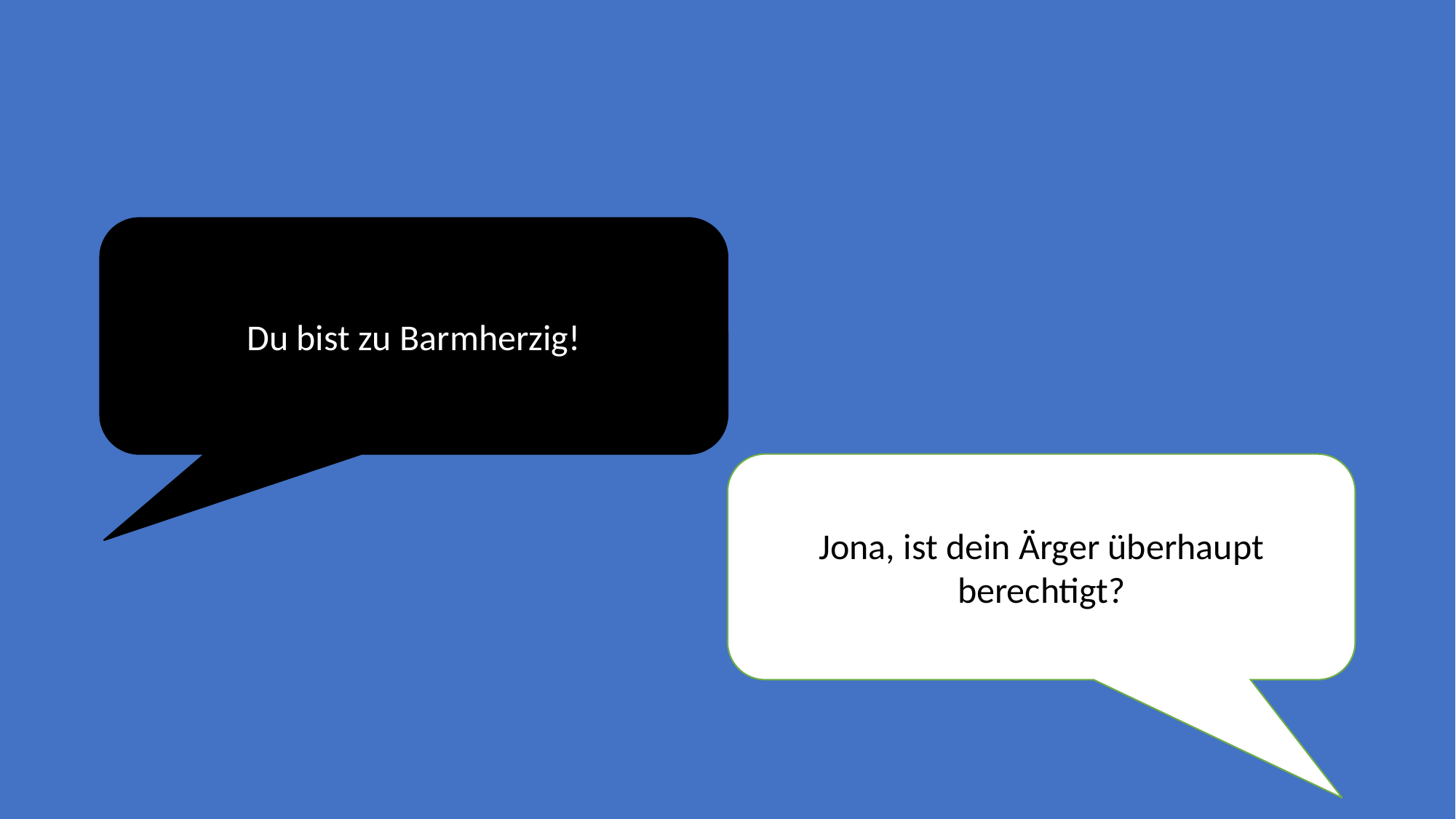

#
Du bist zu Barmherzig!

Jona, ist dein Ärger überhaupt berechtigt?